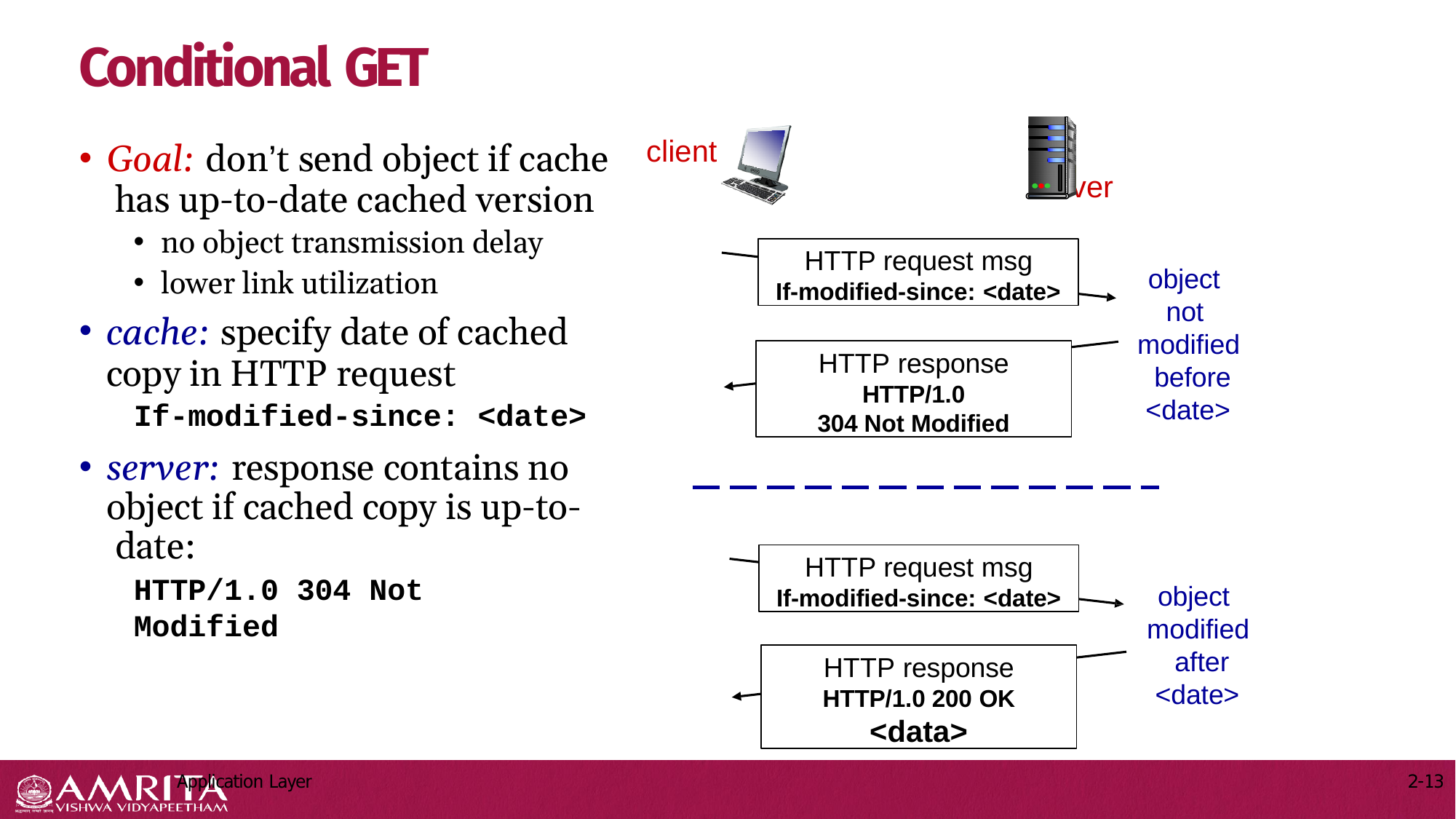

# Conditional GET

 		server
client
Goal: don’t send object if cache  has up-to-date cached version
no object transmission delay
lower link utilization
cache: specify date of cached
copy in HTTP request
If-modified-since: <date>
server: response contains no  object if cached copy is up-to-  date:
HTTP/1.0 304 Not Modified

HTTP request msg
If-modified-since: <date>
object  not  modified  before
<date>

HTTP response
HTTP/1.0
304 Not Modified

HTTP request msg
If-modified-since: <date>
object  modified  after
<date>

HTTP response
HTTP/1.0 200 OK
<data>
Application Layer
2-13